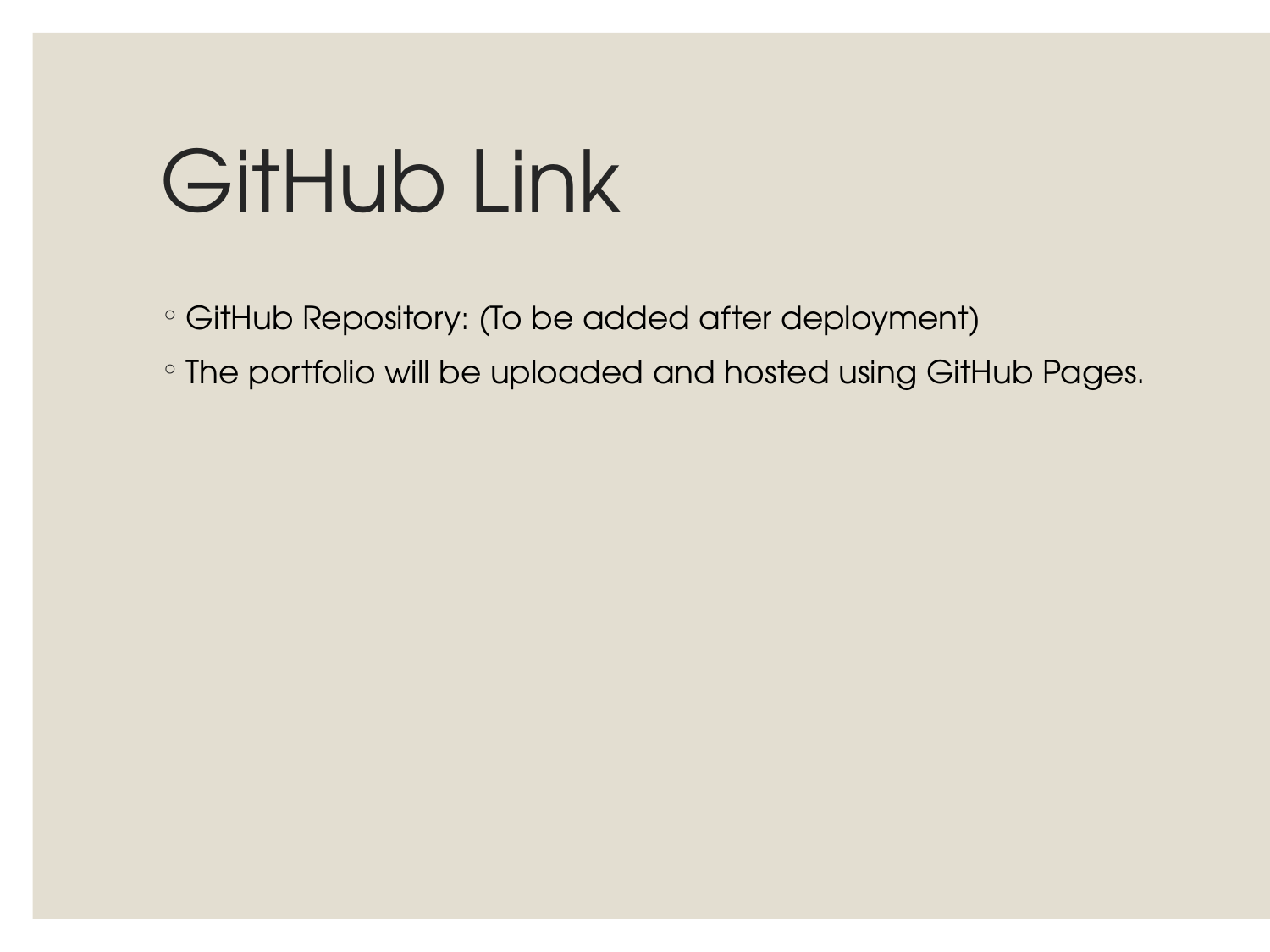

# GitHub Link
GitHub Repository: (To be added after deployment)
The portfolio will be uploaded and hosted using GitHub Pages.